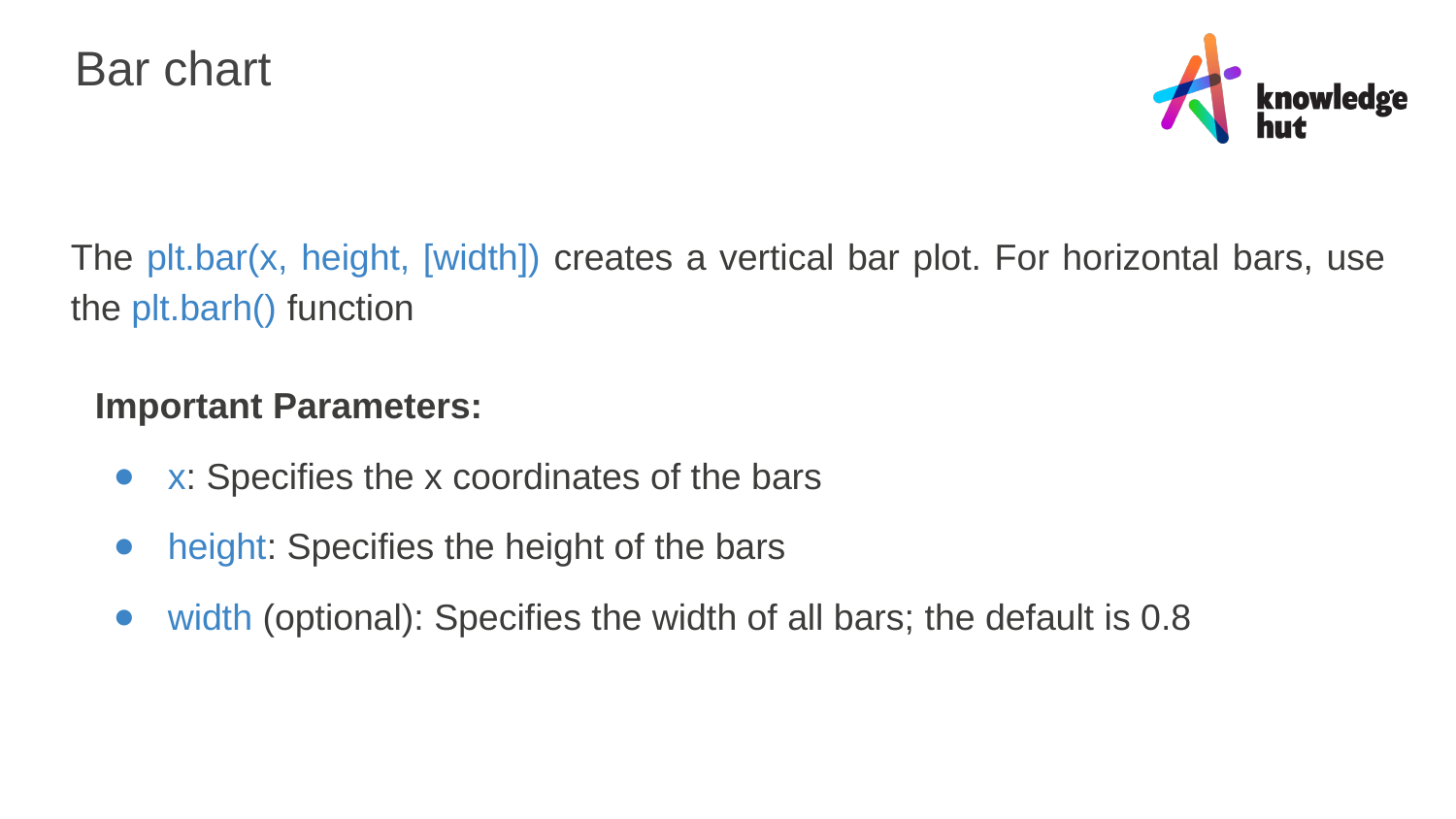

Bar chart
The plt.bar(x, height, [width]) creates a vertical bar plot. For horizontal bars, use the plt.barh() function
Important Parameters:
x: Specifies the x coordinates of the bars
height: Specifies the height of the bars
width (optional): Specifies the width of all bars; the default is 0.8